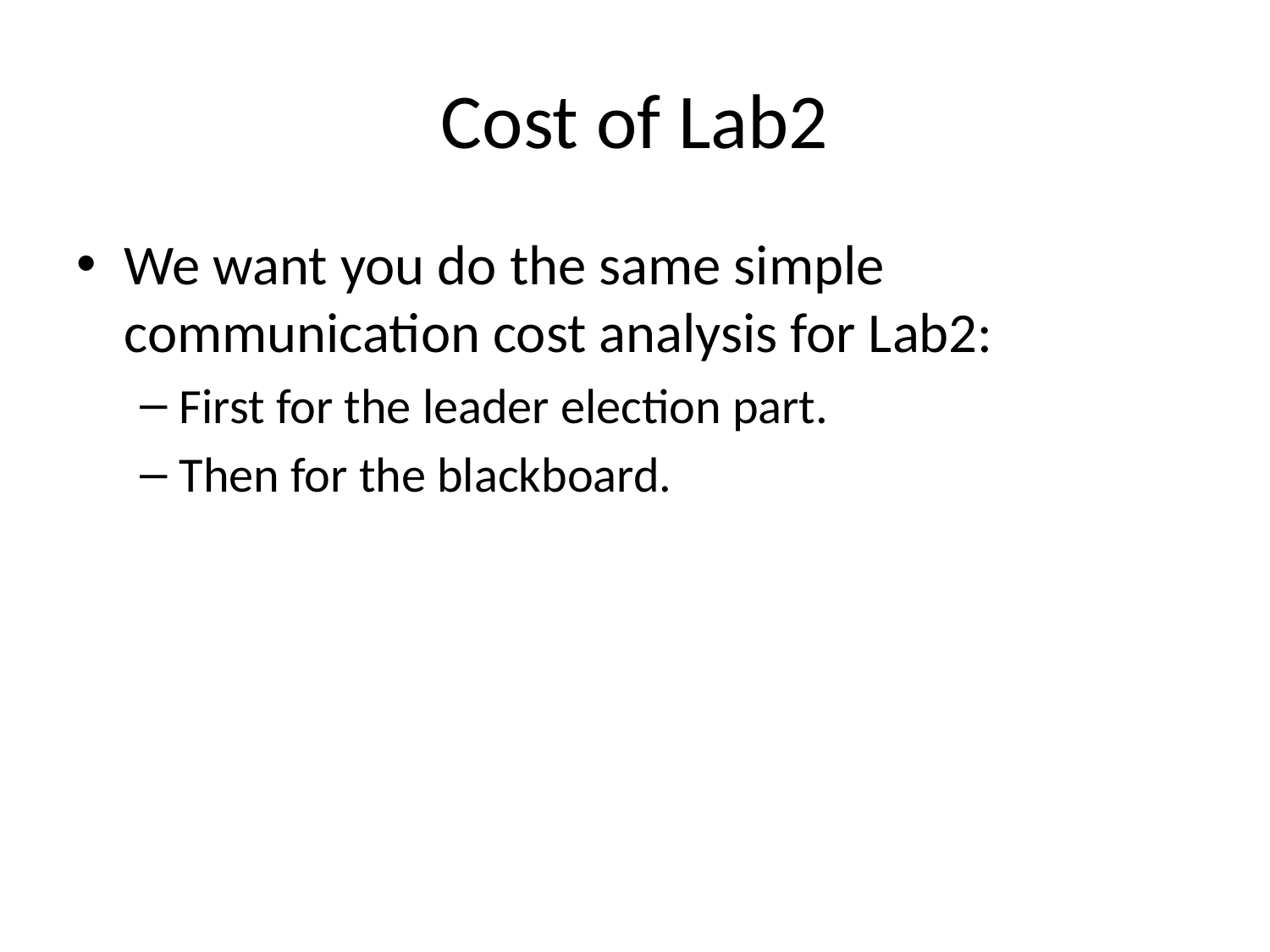

# Cost of Lab2
We want you do the same simple communication cost analysis for Lab2:
First for the leader election part.
Then for the blackboard.